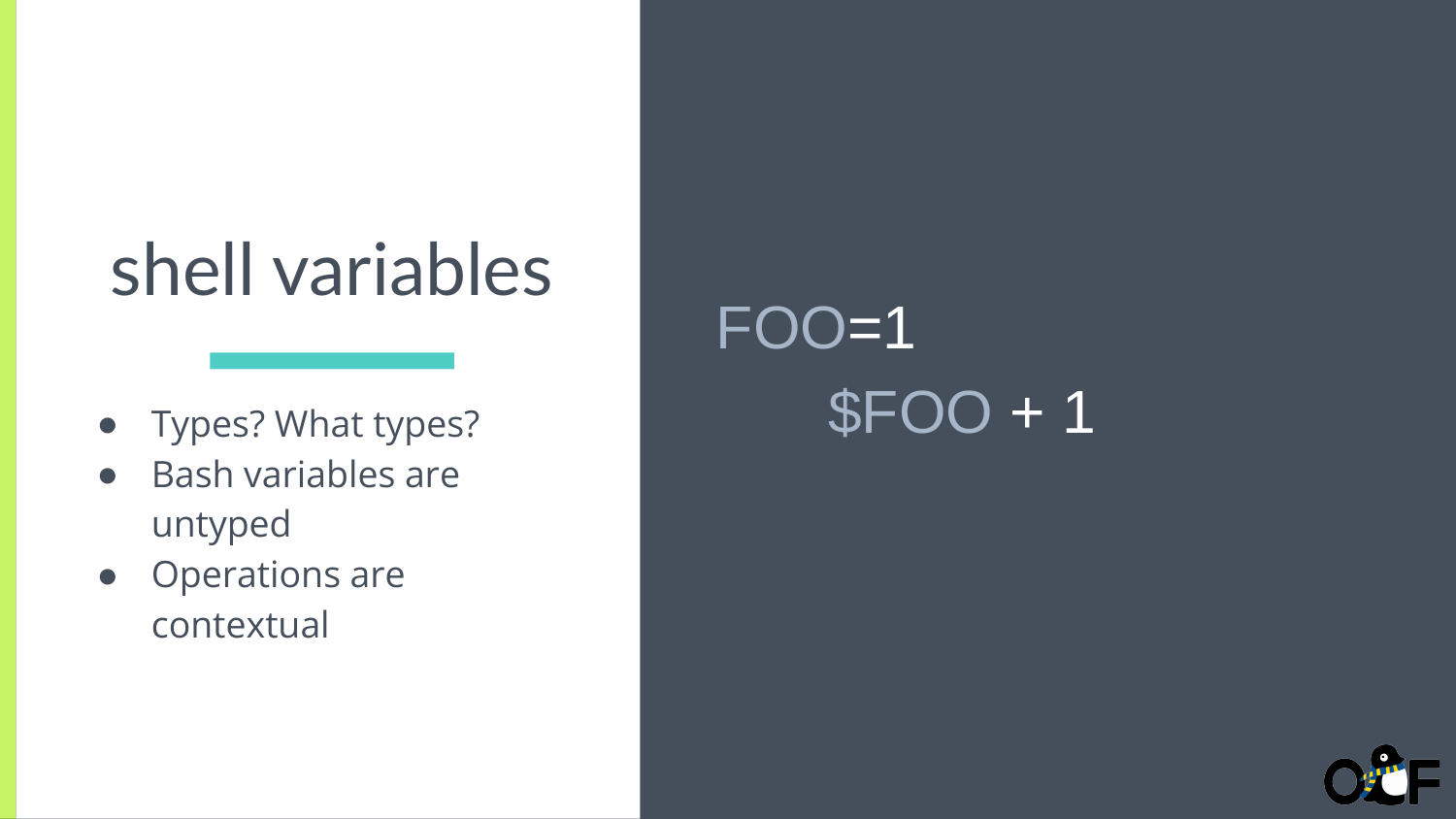

FOO=1
	$FOO + 1

# shell variables
Types? What types?
Bash variables are untyped
Operations are contextual